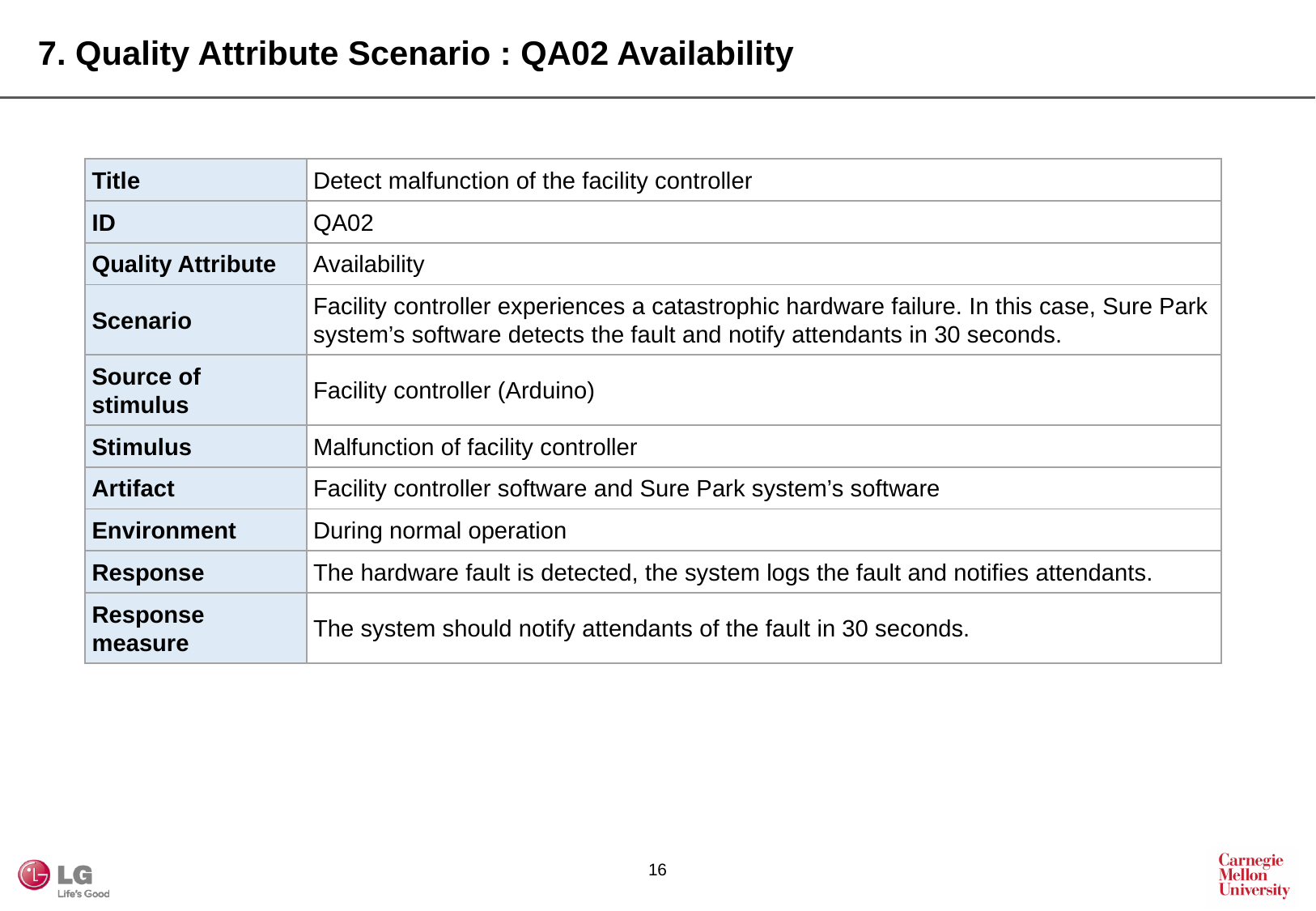

7. Quality Attribute Scenario : QA02 Availability
| Title | Detect malfunction of the facility controller |
| --- | --- |
| ID | QA02 |
| Quality Attribute | Availability |
| Scenario | Facility controller experiences a catastrophic hardware failure. In this case, Sure Park system’s software detects the fault and notify attendants in 30 seconds. |
| Source of stimulus | Facility controller (Arduino) |
| Stimulus | Malfunction of facility controller |
| Artifact | Facility controller software and Sure Park system’s software |
| Environment | During normal operation |
| Response | The hardware fault is detected, the system logs the fault and notifies attendants. |
| Response measure | The system should notify attendants of the fault in 30 seconds. |
16